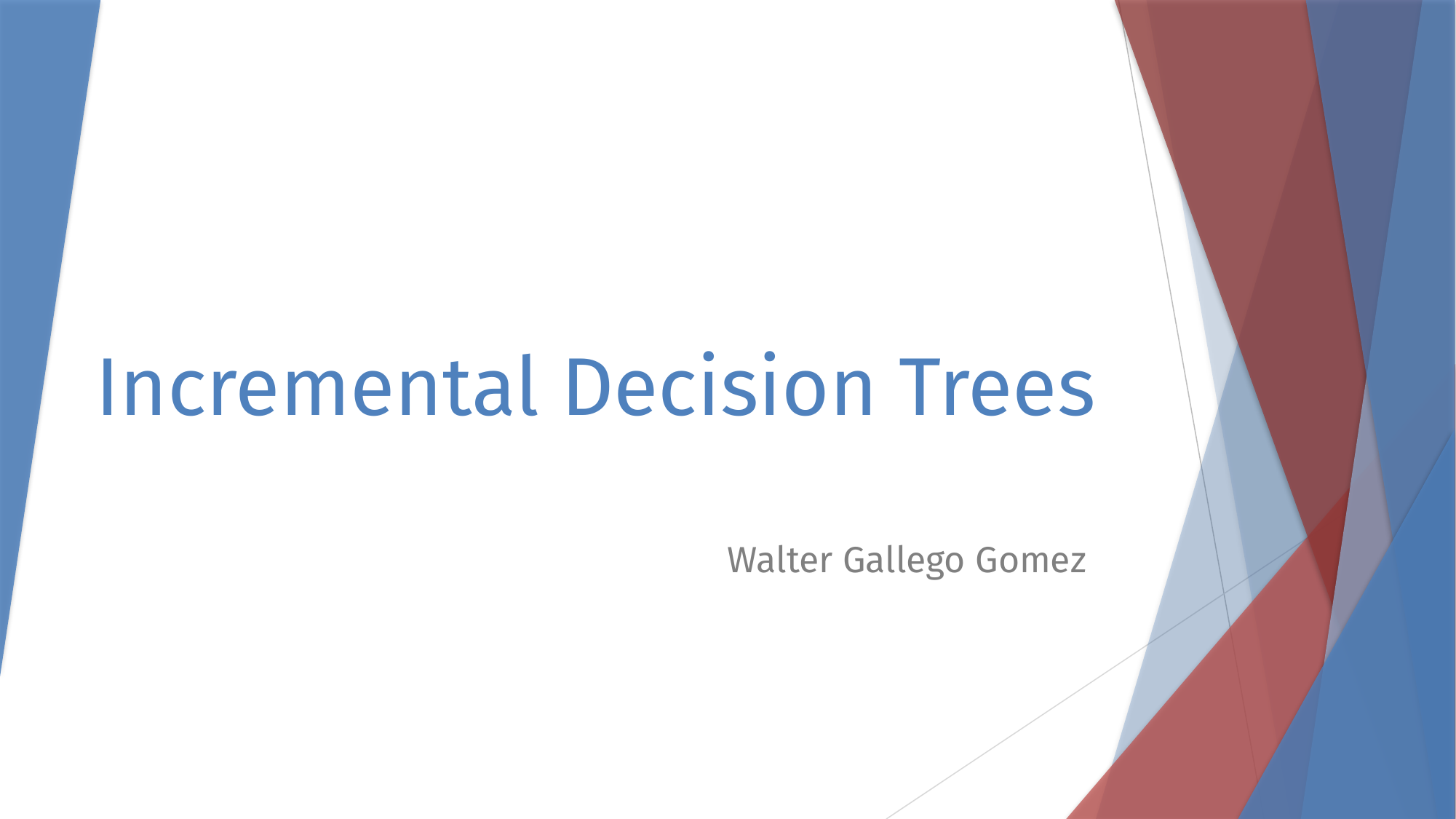

# Incremental Decision Trees
Walter Gallego Gomez